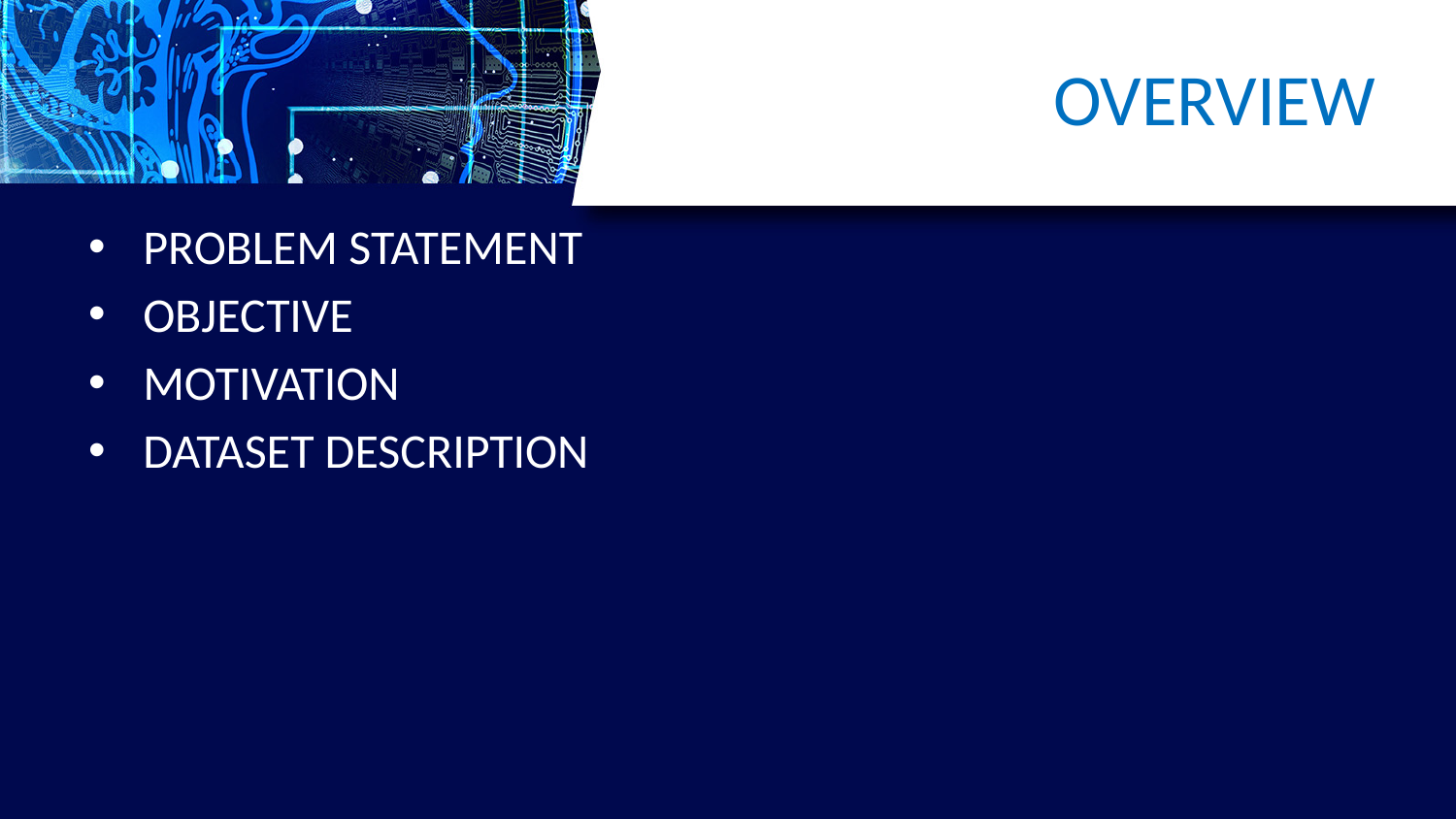

# OVERVIEW
PROBLEM STATEMENT
OBJECTIVE
MOTIVATION
DATASET DESCRIPTION